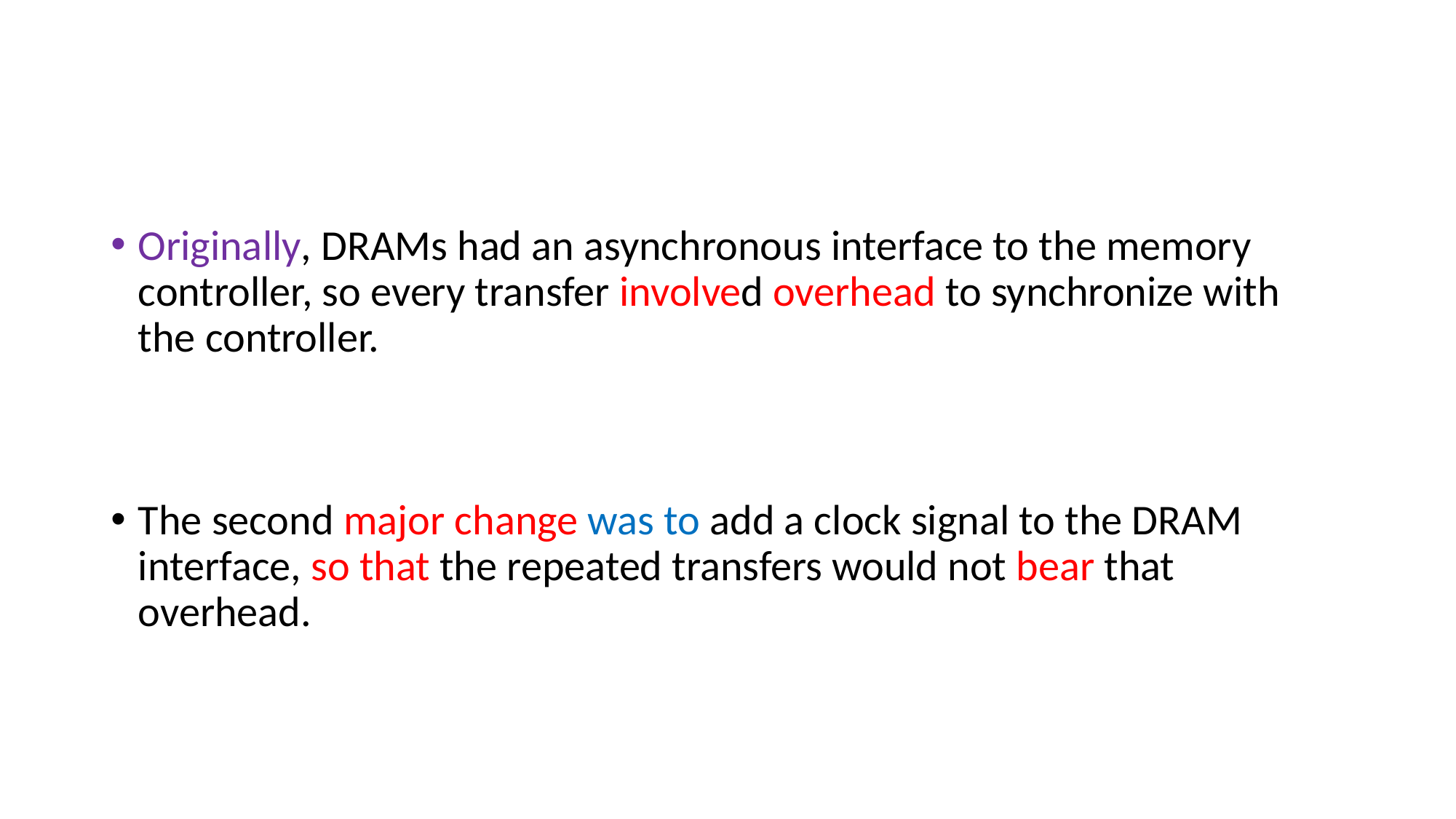

#
Originally, DRAMs had an asynchronous interface to the memory controller, so every transfer involved overhead to synchronize with the controller.

The second major change was to add a clock signal to the DRAM interface, so that the repeated transfers would not bear that overhead.